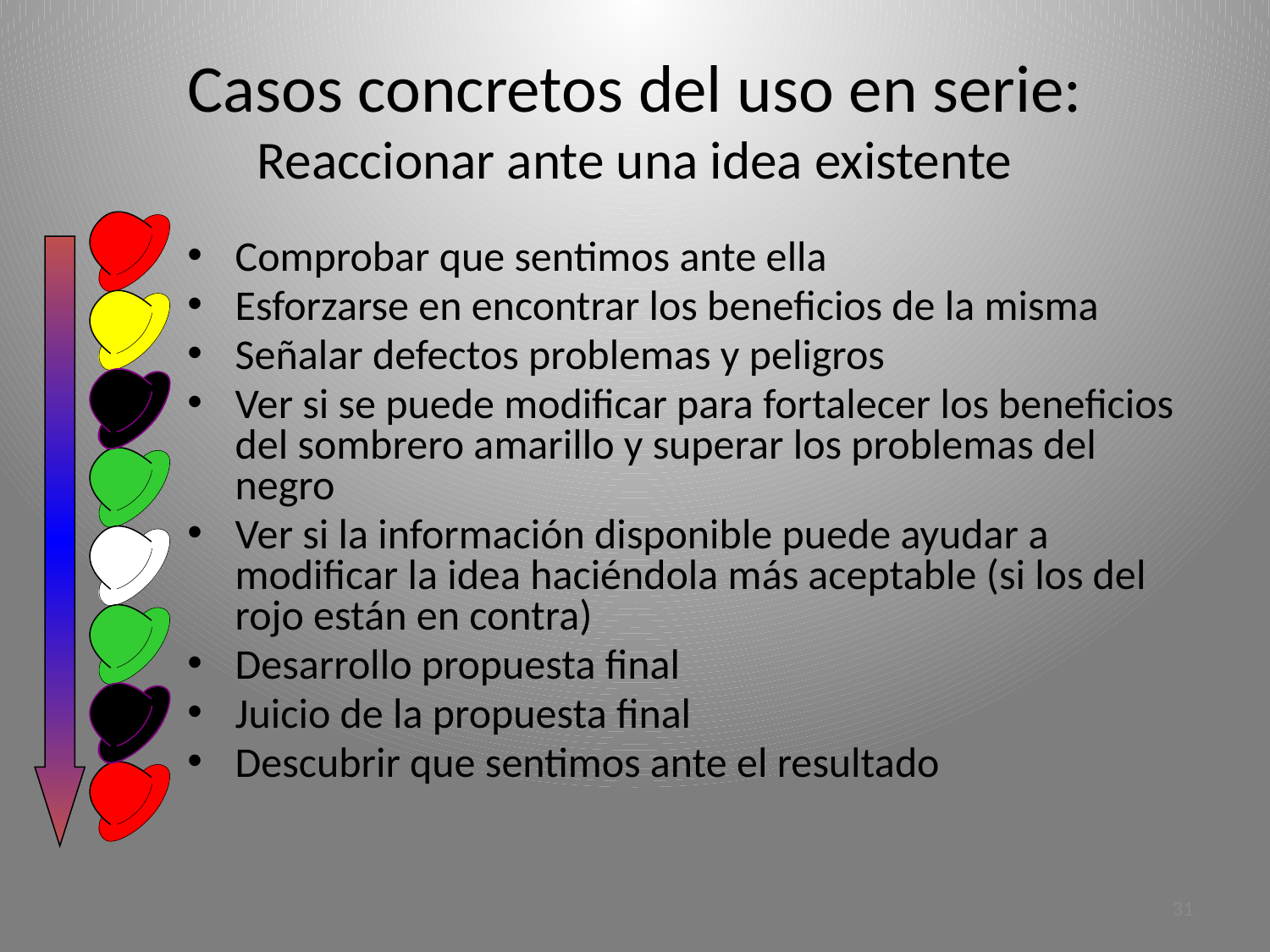

# Casos concretos del uso en serie: Reaccionar ante una idea existente

Comprobar que sentimos ante ella
Esforzarse en encontrar los beneficios de la misma
Señalar defectos problemas y peligros
Ver si se puede modificar para fortalecer los beneficios del sombrero amarillo y superar los problemas del negro
Ver si la información disponible puede ayudar a modificar la idea haciéndola más aceptable (si los del rojo están en contra)
Desarrollo propuesta final
Juicio de la propuesta final
Descubrir que sentimos ante el resultado

31